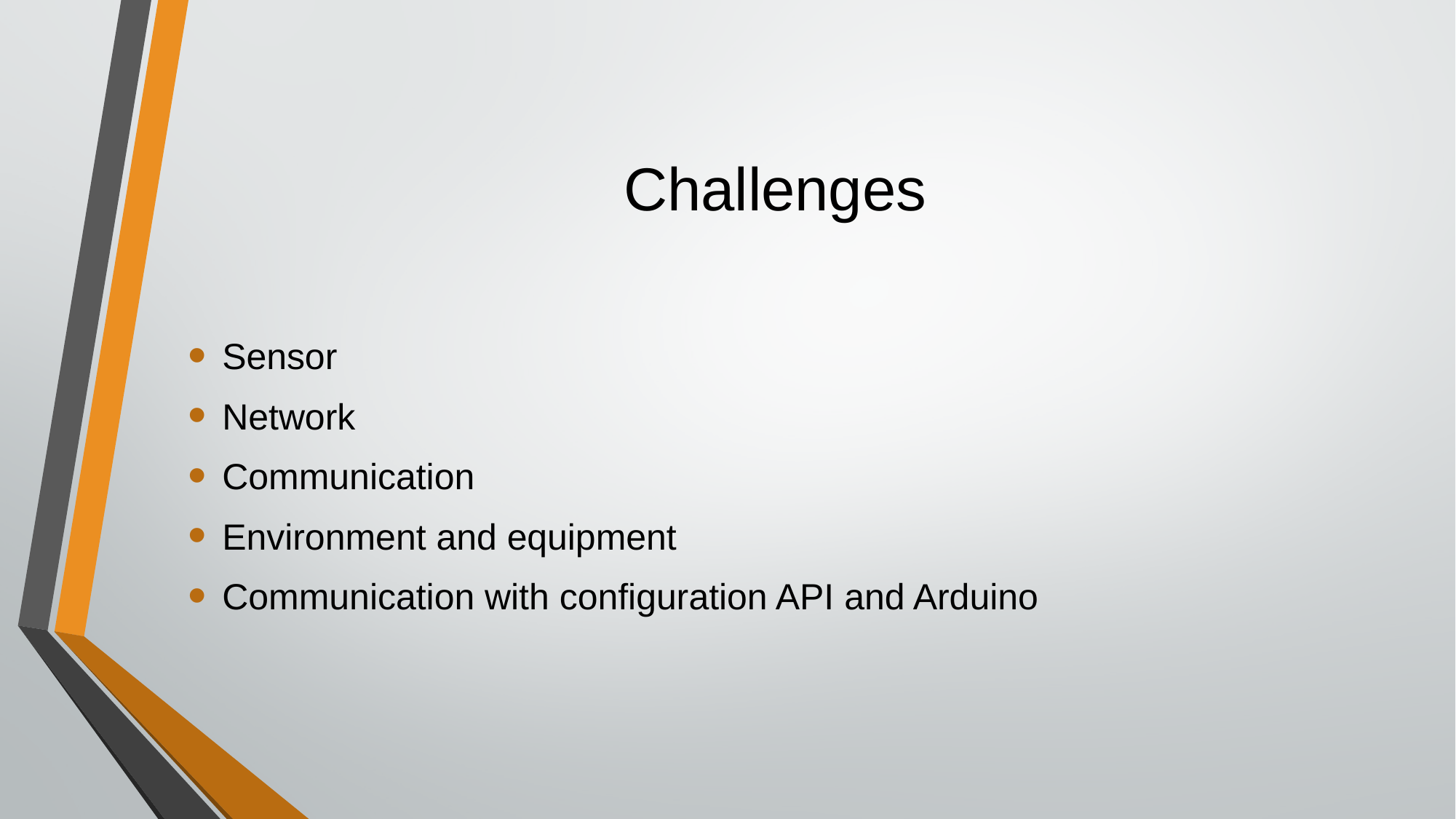

# Challenges
Sensor
Network
Communication
Environment and equipment
Communication with configuration API and Arduino